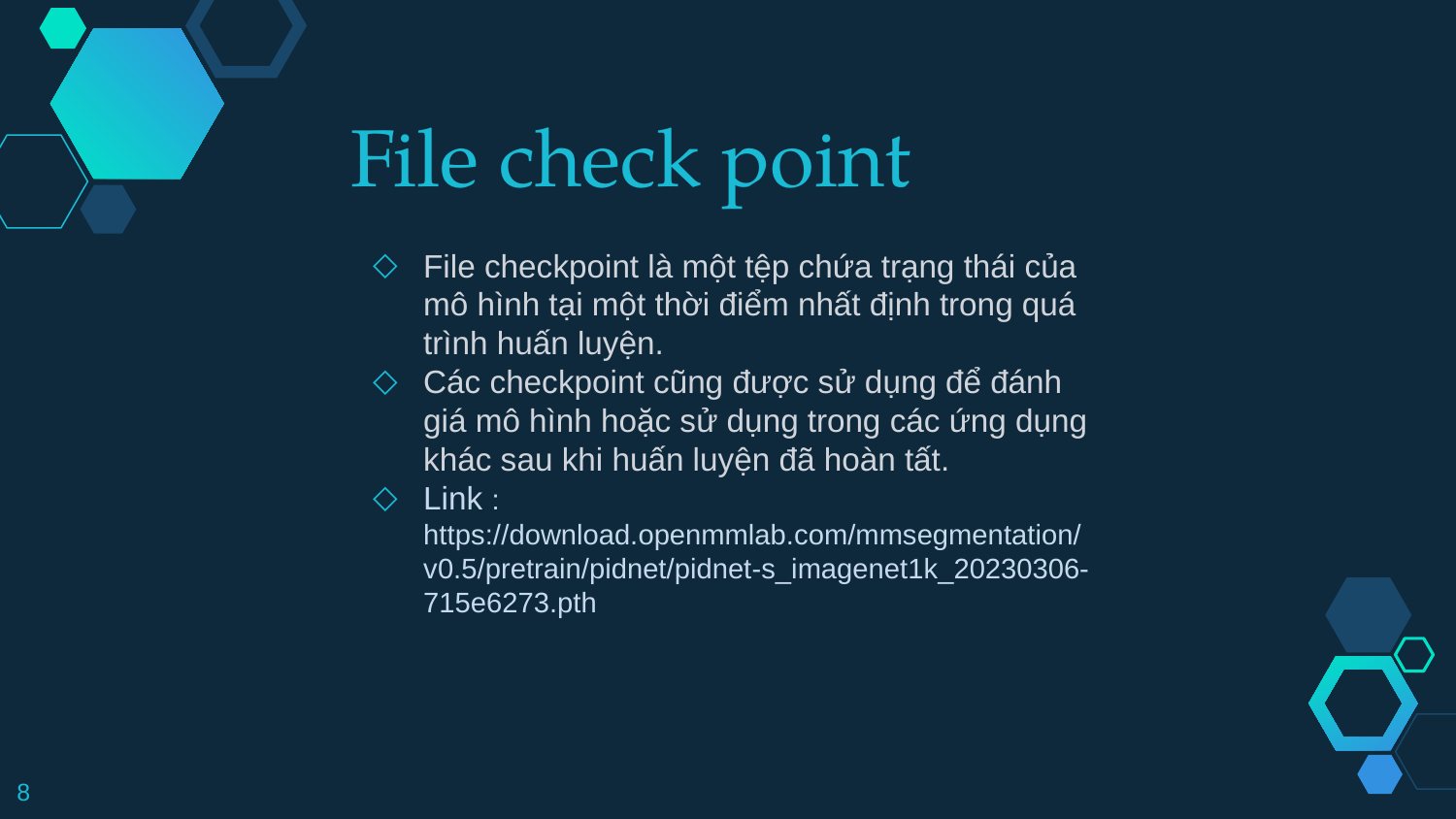

File check point
File checkpoint là một tệp chứa trạng thái của mô hình tại một thời điểm nhất định trong quá trình huấn luyện.
Các checkpoint cũng được sử dụng để đánh giá mô hình hoặc sử dụng trong các ứng dụng khác sau khi huấn luyện đã hoàn tất.
Link : https://download.openmmlab.com/mmsegmentation/v0.5/pretrain/pidnet/pidnet-s_imagenet1k_20230306-715e6273.pth
8